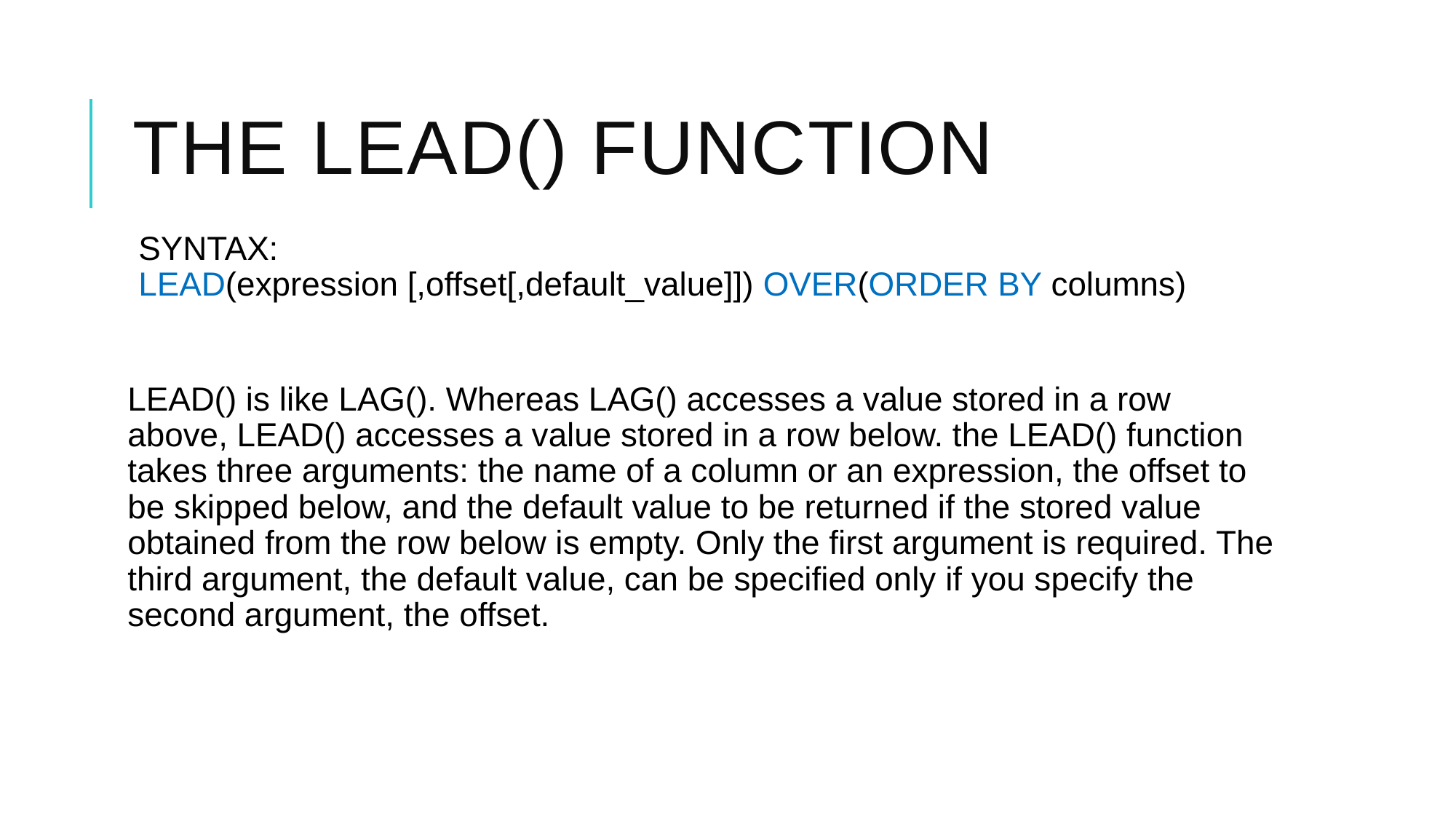

# The LEAD() function
SYNTAX:
LEAD(expression [,offset[,default_value]]) OVER(ORDER BY columns)

LEAD() is like LAG(). Whereas LAG() accesses a value stored in a row above, LEAD() accesses a value stored in a row below. the LEAD() function takes three arguments: the name of a column or an expression, the offset to be skipped below, and the default value to be returned if the stored value obtained from the row below is empty. Only the first argument is required. The third argument, the default value, can be specified only if you specify the second argument, the offset.